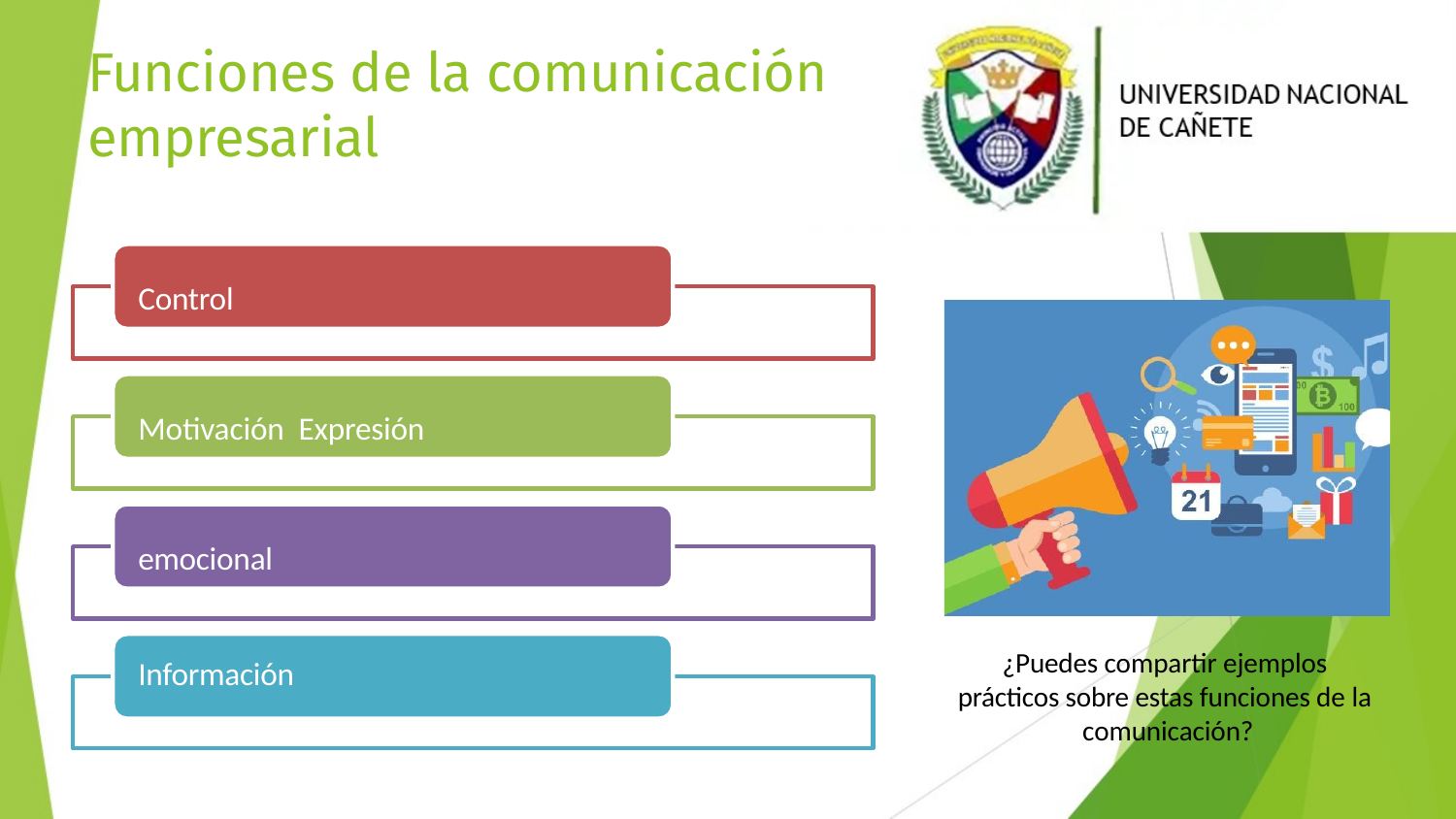

# Funciones de la comunicación  empresarial

Control
Motivación  Expresión emocional

¿Puedes compartir ejemplos  prácticos sobre estas funciones de la  comunicación?
Información